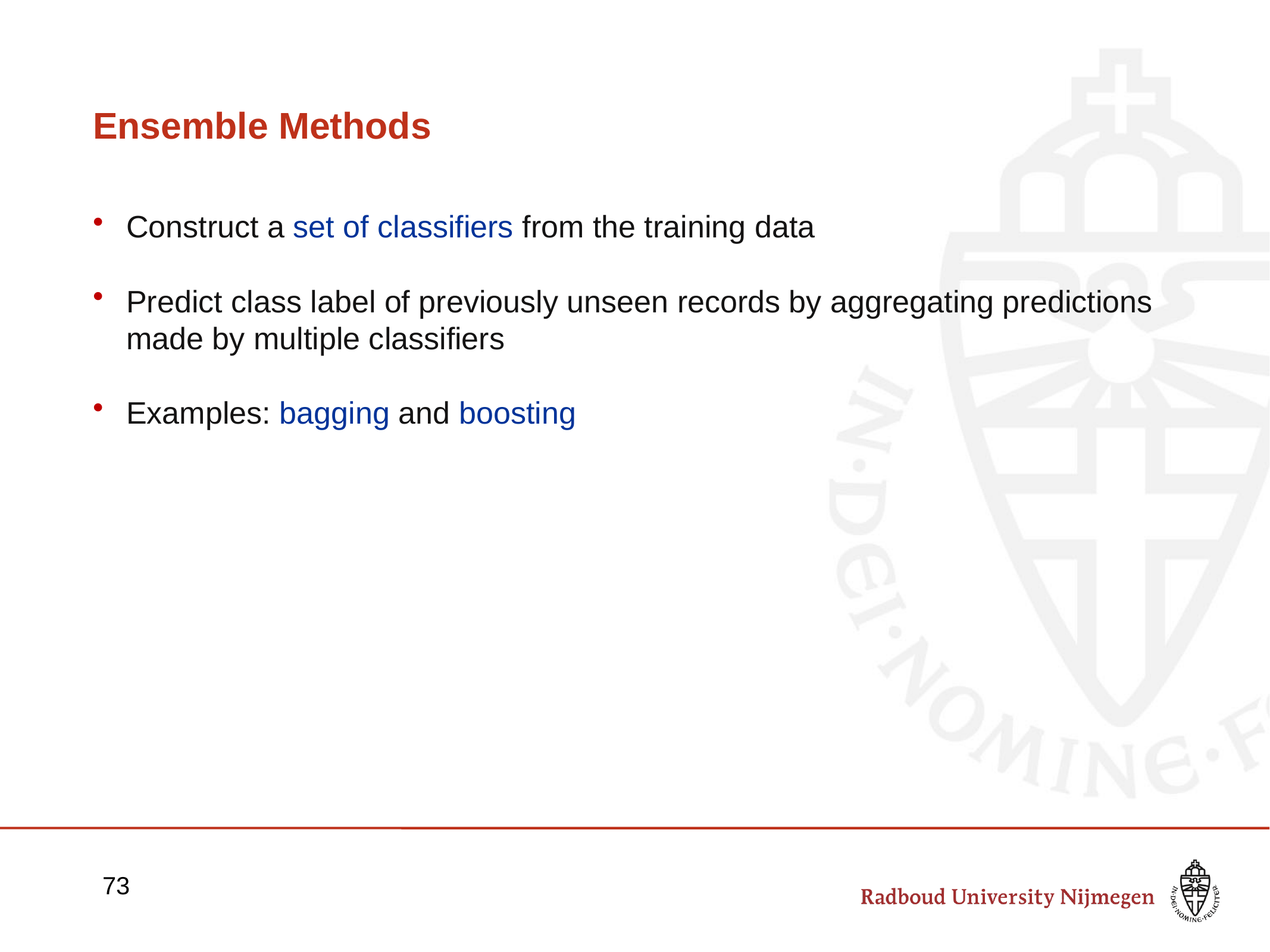

# Ensemble Methods
Construct a set of classifiers from the training data

Predict class label of previously unseen records by aggregating predictions made by multiple classifiers

Examples: bagging and boosting
73